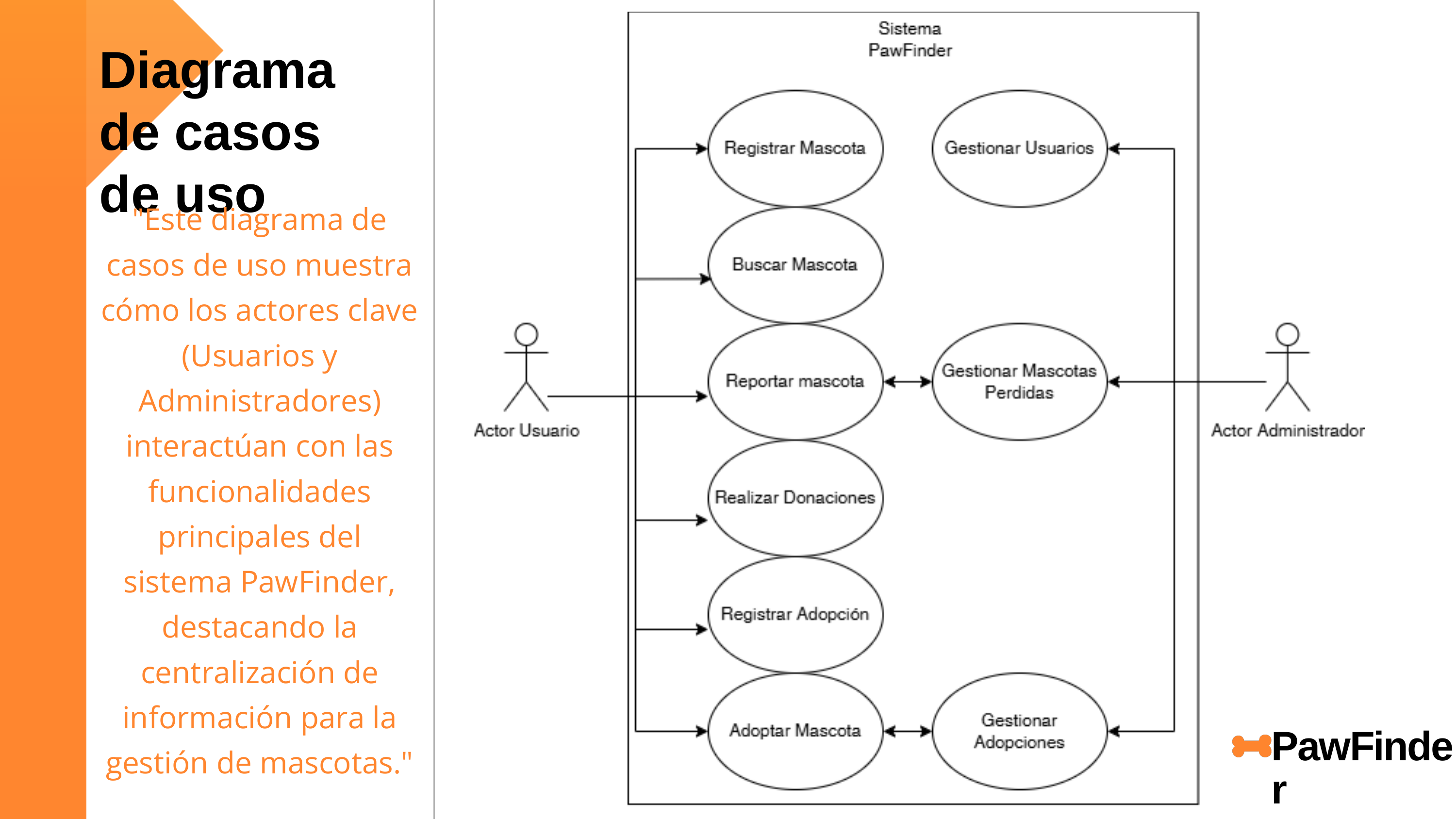

Diagrama de casos de uso
"Este diagrama de casos de uso muestra cómo los actores clave (Usuarios y Administradores) interactúan con las funcionalidades principales del sistema PawFinder, destacando la centralización de información para la gestión de mascotas."
PawFinder